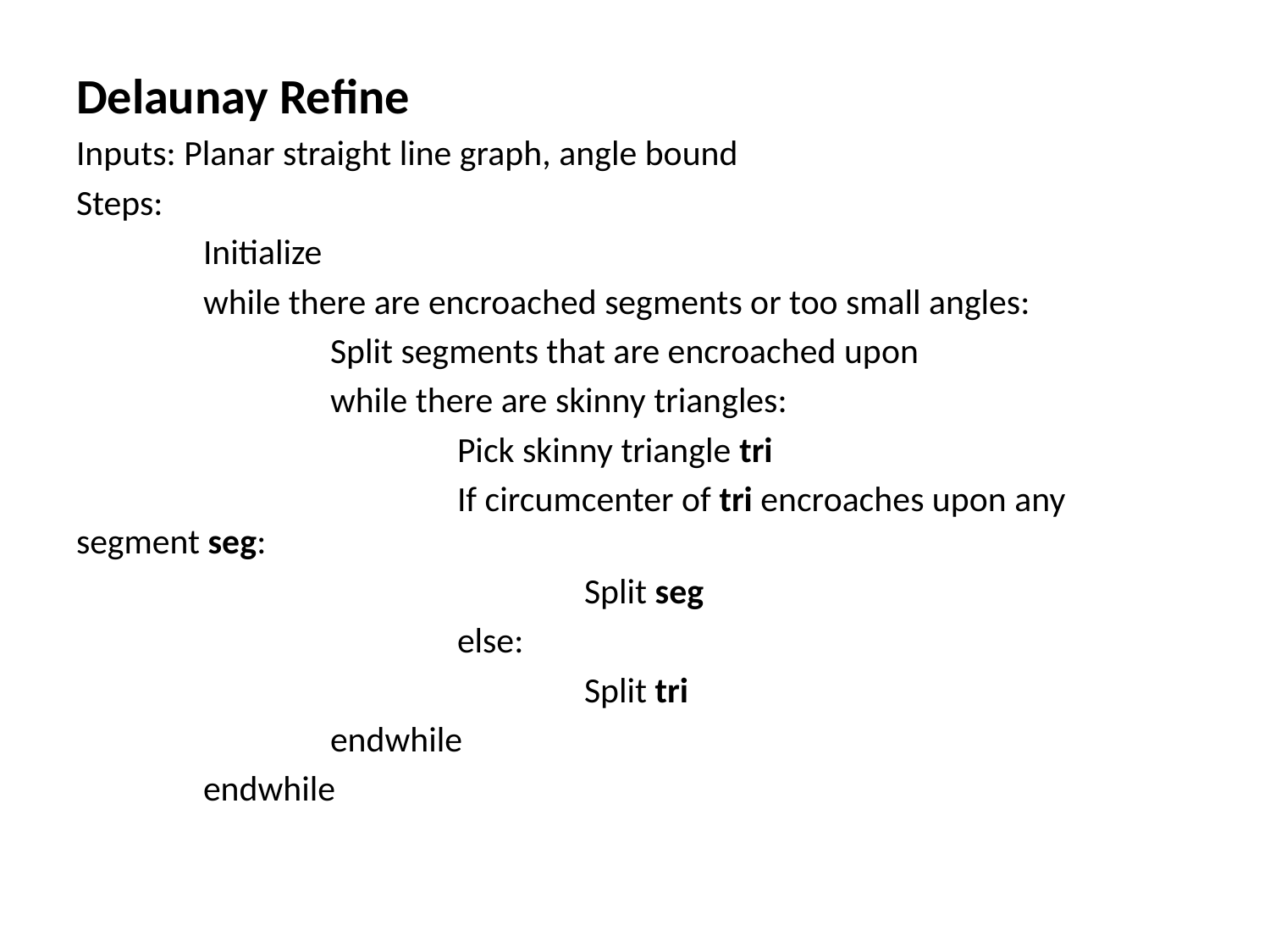

Delaunay Refine
Inputs: Planar straight line graph, angle bound
Steps:
	Initialize
	while there are encroached segments or too small angles:
		Split segments that are encroached upon
		while there are skinny triangles:
			Pick skinny triangle tri
			If circumcenter of tri encroaches upon any segment seg:
				Split seg
			else:
				Split tri
		endwhile
	endwhile